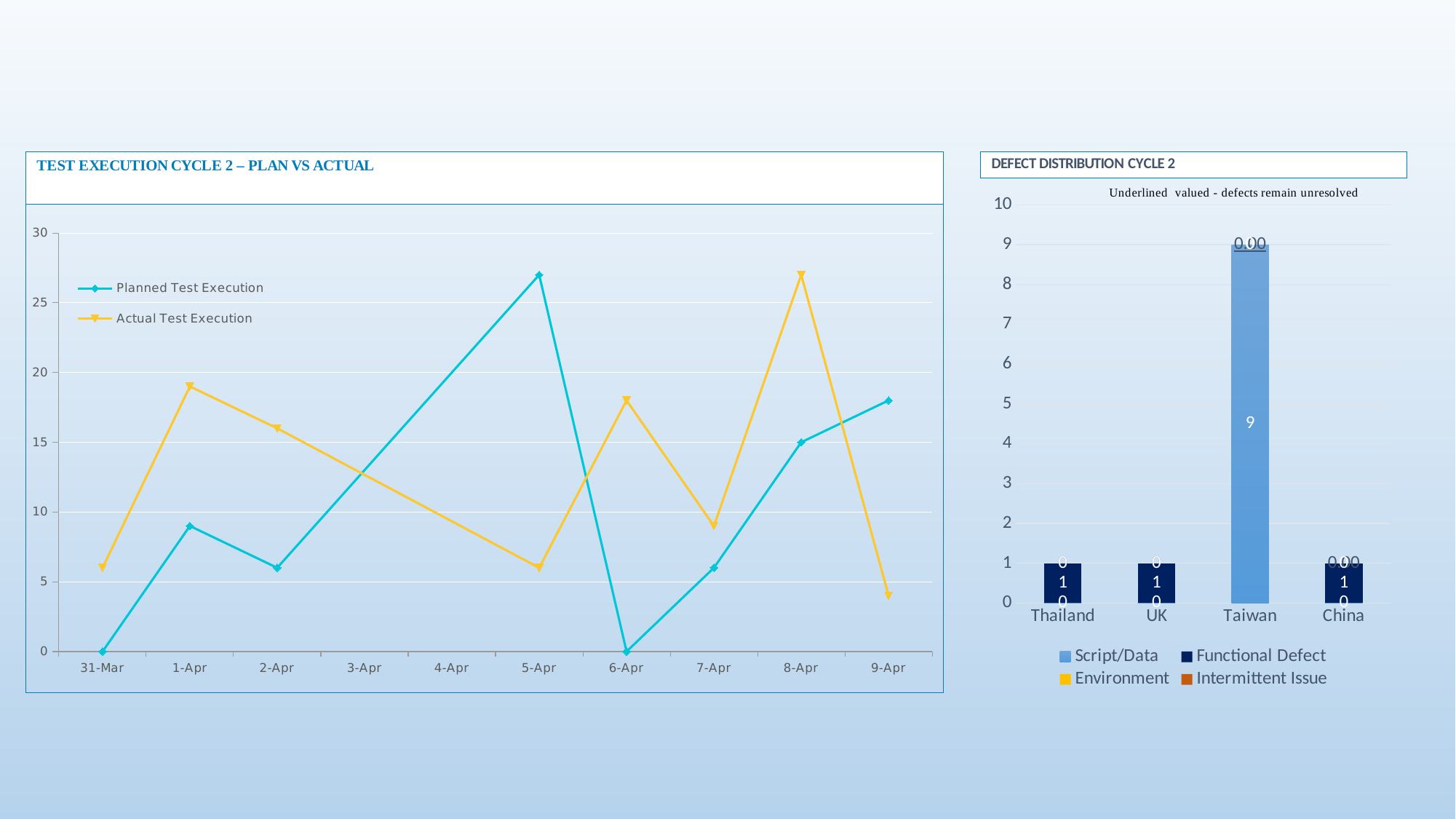

### Chart

| Category | Script/Data | Functional Defect | Environment | Intermittent Issue |
|---|---|---|---|---|
| Thailand | 0.0 | 1.0 | 0.0 | 0.0 |
| UK | 0.0 | 1.0 | 0.0 | 0.0 |
| Taiwan | 9.0 | 0.0 | 0.0 | 0.0 |
| China | 0.0 | 1.0 | 0.0 | 0.0 |

### Chart

| Category | Planned Test Execution | Actual Test Execution | Column1 | Column2 | Column3 | Column4 |
|---|---|---|---|---|---|---|
| 44286 | 0.0 | 6.0 | None | None | None | None |
| 44287 | 9.0 | 19.0 | None | None | None | None |
| 44288 | 6.0 | 16.0 | None | None | None | None |
| 44291 | 27.0 | 6.0 | None | None | None | None |
| 44292 | 0.0 | 18.0 | None | None | None | None |
| 44293 | 6.0 | 9.0 | None | None | None | None |
| 44294 | 15.0 | 27.0 | None | None | None | None |
| 44295 | 18.0 | 4.0 | None | None | None | None |